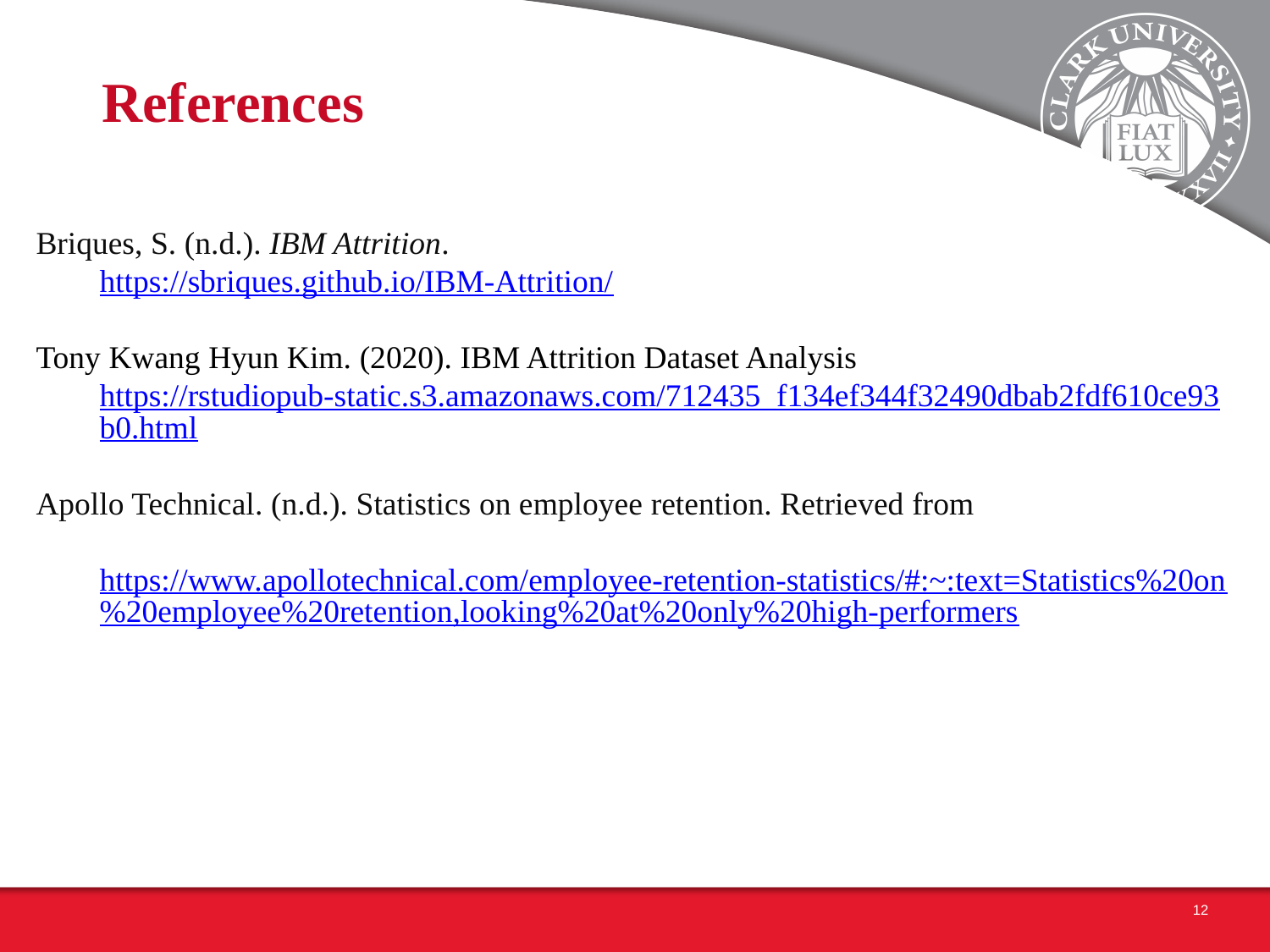

References
​
Briques, S. (n.d.). IBM Attrition.
https://sbriques.github.io/IBM-Attrition/

Tony Kwang Hyun Kim. (2020). IBM Attrition Dataset Analysis
https://rstudiopub-static.s3.amazonaws.com/712435_f134ef344f32490dbab2fdf610ce93b0.html

Apollo Technical. (n.d.). Statistics on employee retention. Retrieved from
 https://www.apollotechnical.com/employee-retention-statistics/#:~:text=Statistics%20on%20employee%20retention,looking%20at%20only%20high-performers

12